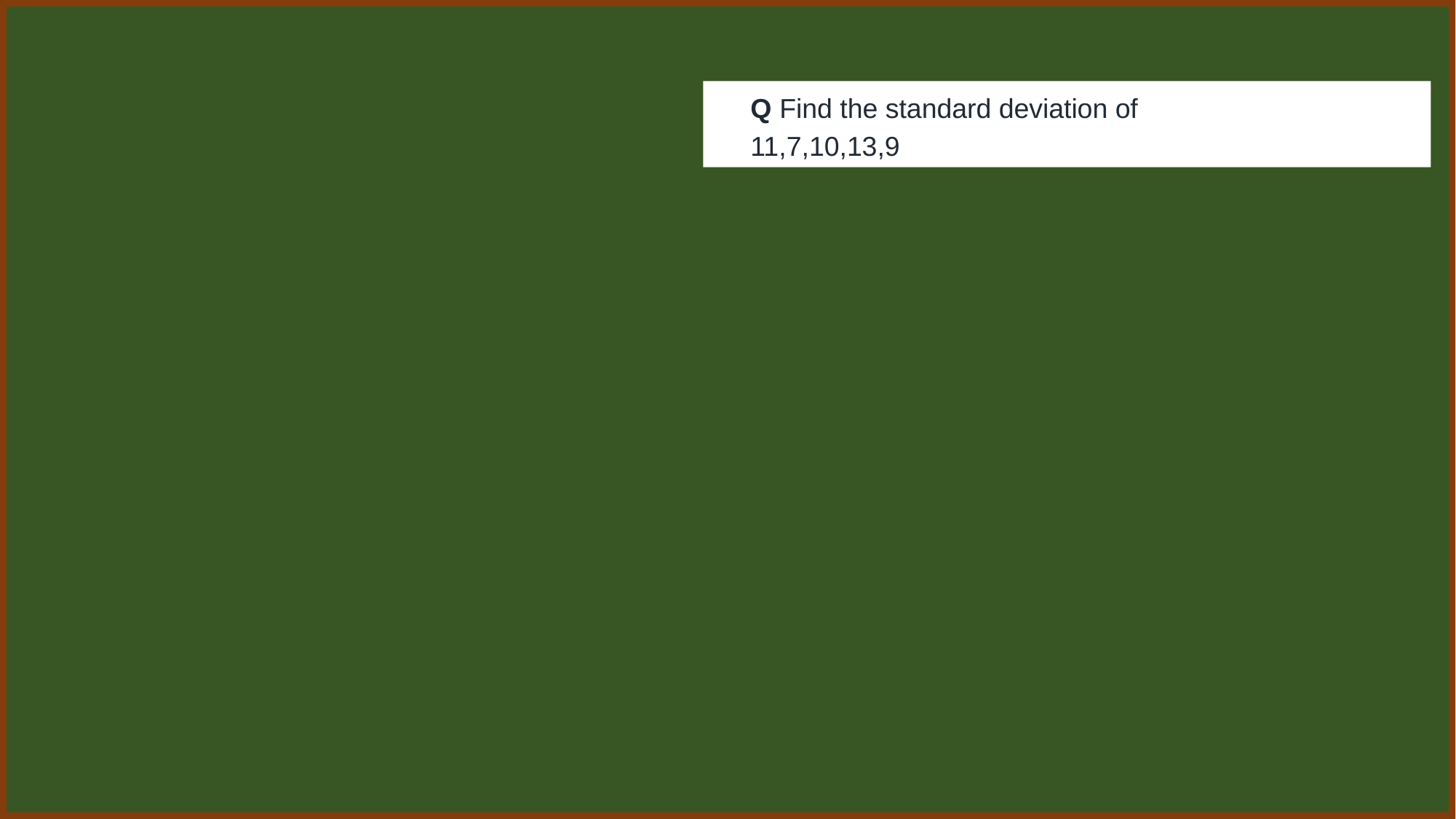

Q Find the standard deviation of
11,7,10,13,9